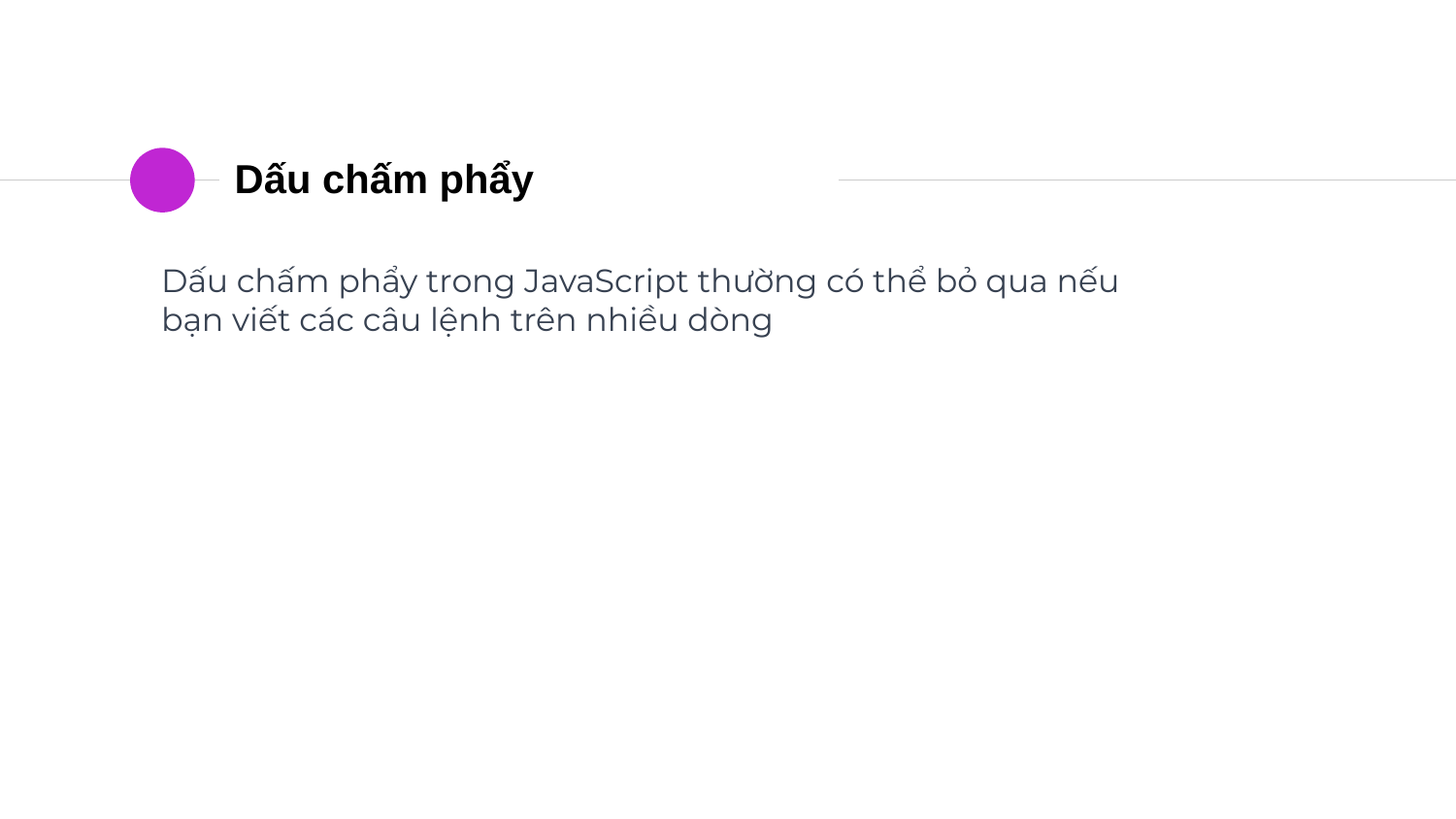

# Dấu chấm phẩy
Dấu chấm phẩy trong JavaScript thường có thể bỏ qua nếu bạn viết các câu lệnh trên nhiều dòng